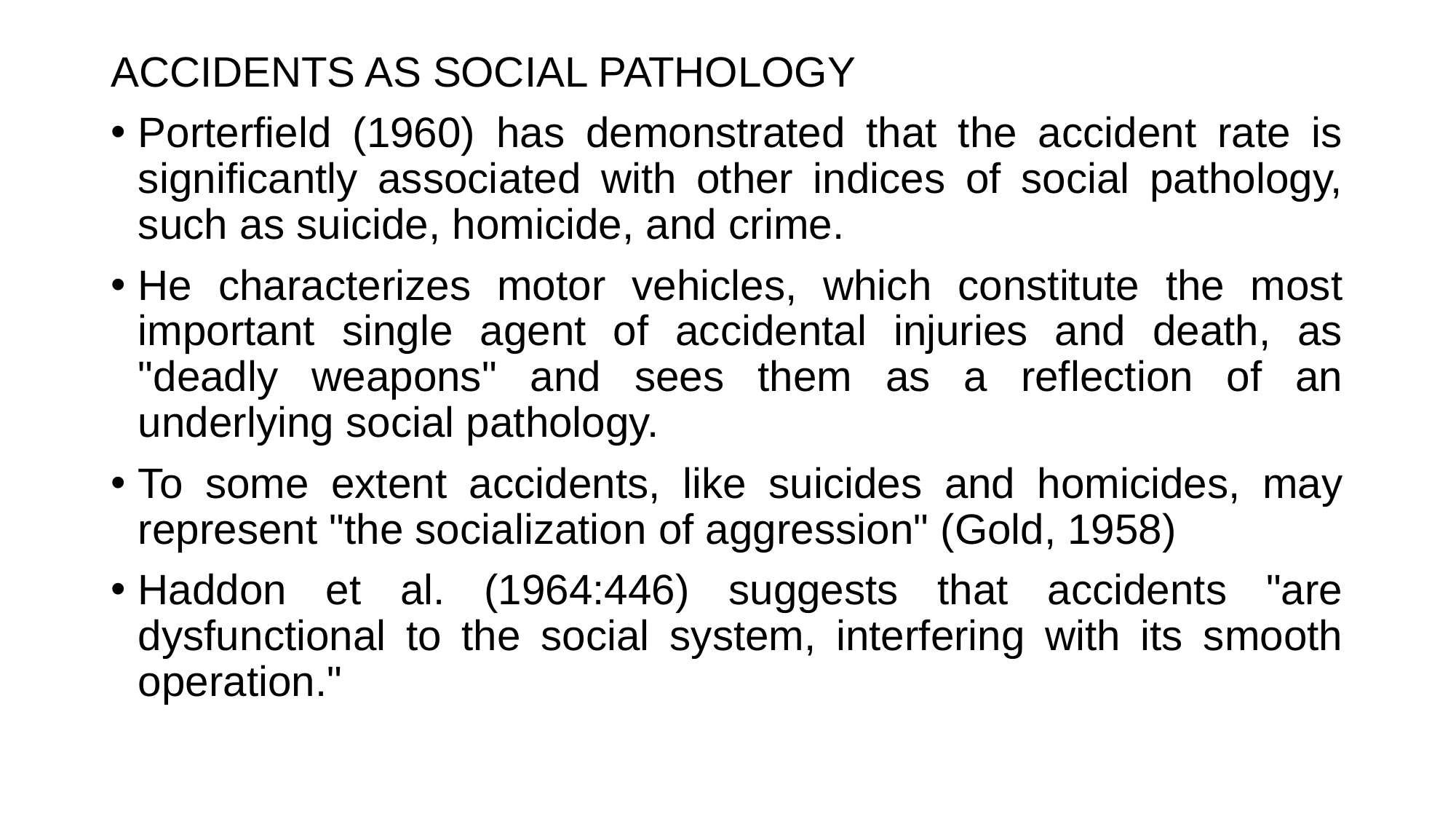

ACCIDENTS AS SOCIAL PATHOLOGY
Porterfield (1960) has demonstrated that the accident rate is significantly associated with other indices of social pathology, such as suicide, homicide, and crime.
He characterizes motor vehicles, which constitute the most important single agent of accidental injuries and death, as "deadly weapons" and sees them as a reflection of an underlying social pathology.
To some extent accidents, like suicides and homicides, may represent "the socialization of aggression" (Gold, 1958)
Haddon et al. (1964:446) suggests that accidents "are dysfunctional to the social system, interfering with its smooth operation."